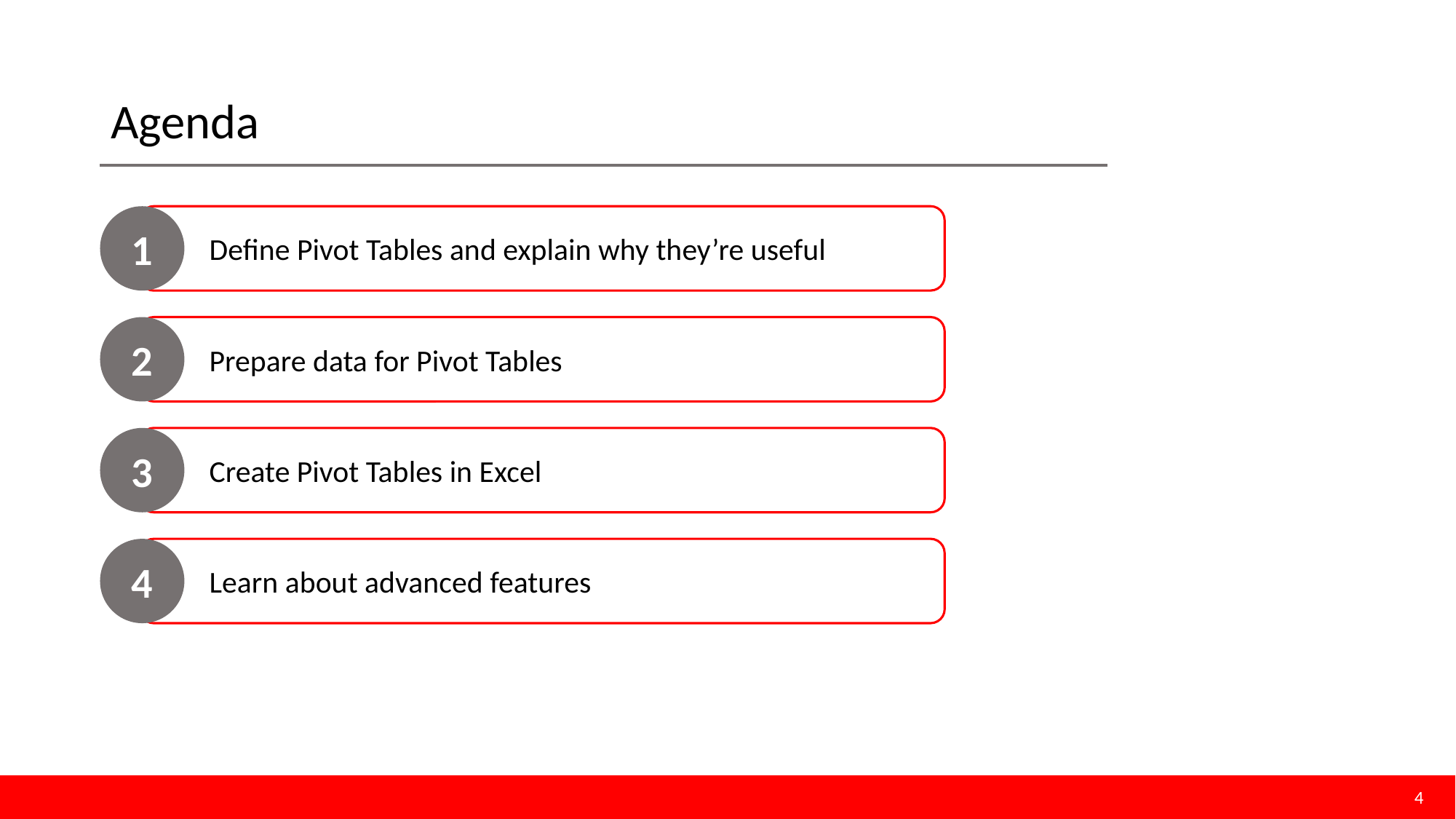

# Agenda
1
Define Pivot Tables and explain why they’re useful
2
Prepare data for Pivot Tables
3
Create Pivot Tables in Excel
4
Learn about advanced features
4